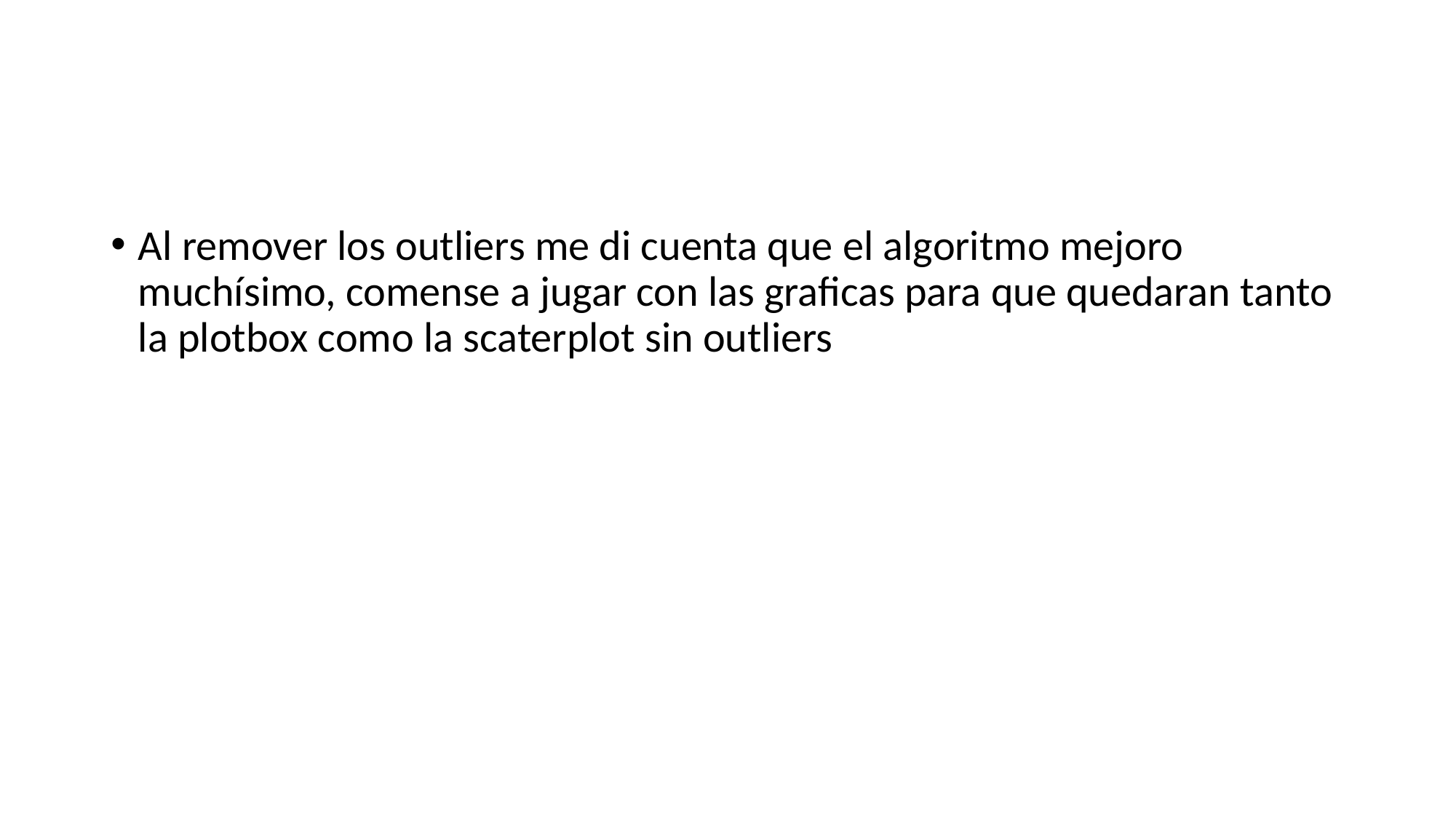

#
Al remover los outliers me di cuenta que el algoritmo mejoro muchísimo, comense a jugar con las graficas para que quedaran tanto la plotbox como la scaterplot sin outliers